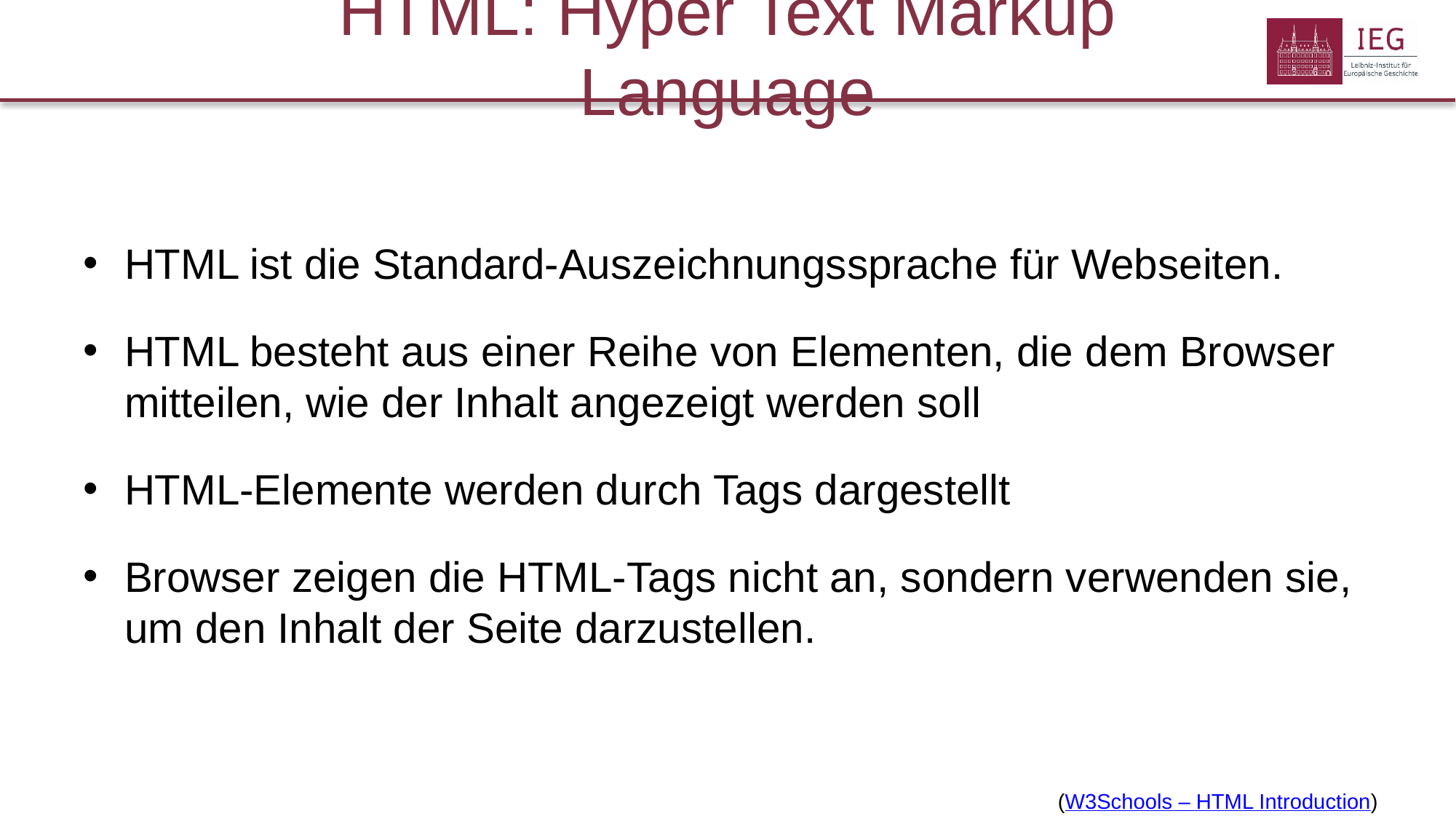

HTML: Hyper Text Markup Language

HTML ist die Standard-Auszeichnungssprache für Webseiten.
HTML besteht aus einer Reihe von Elementen, die dem Browser mitteilen, wie der Inhalt angezeigt werden soll
HTML-Elemente werden durch Tags dargestellt
Browser zeigen die HTML-Tags nicht an, sondern verwenden sie, um den Inhalt der Seite darzustellen.

(W3Schools – HTML Introduction)